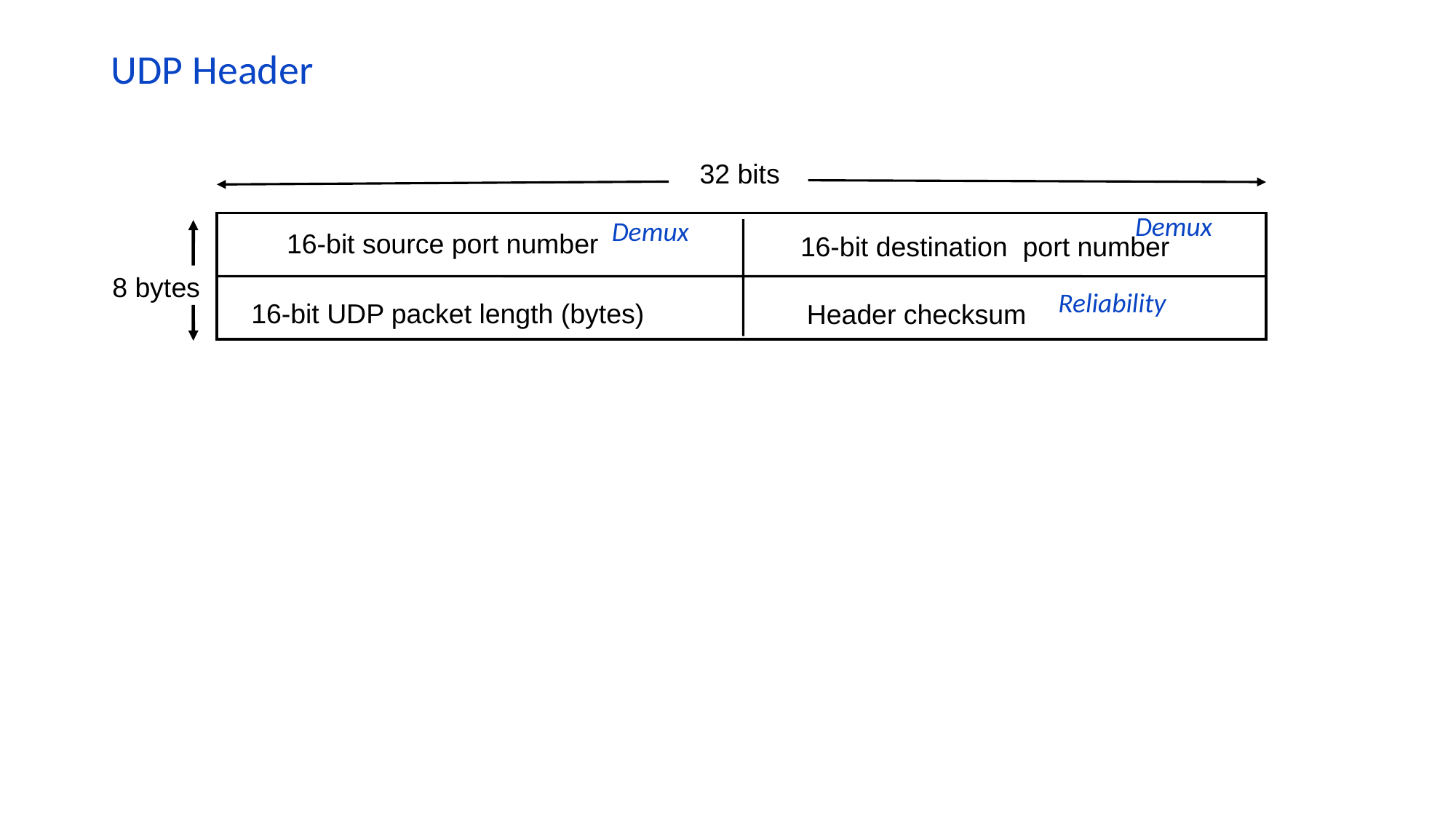

# UDP Header
32 bits

Demux
Demux

16-bit source port number
16-bit destination  port number
8 bytes

Reliability
16-bit UDP packet length (bytes)
Header checksum